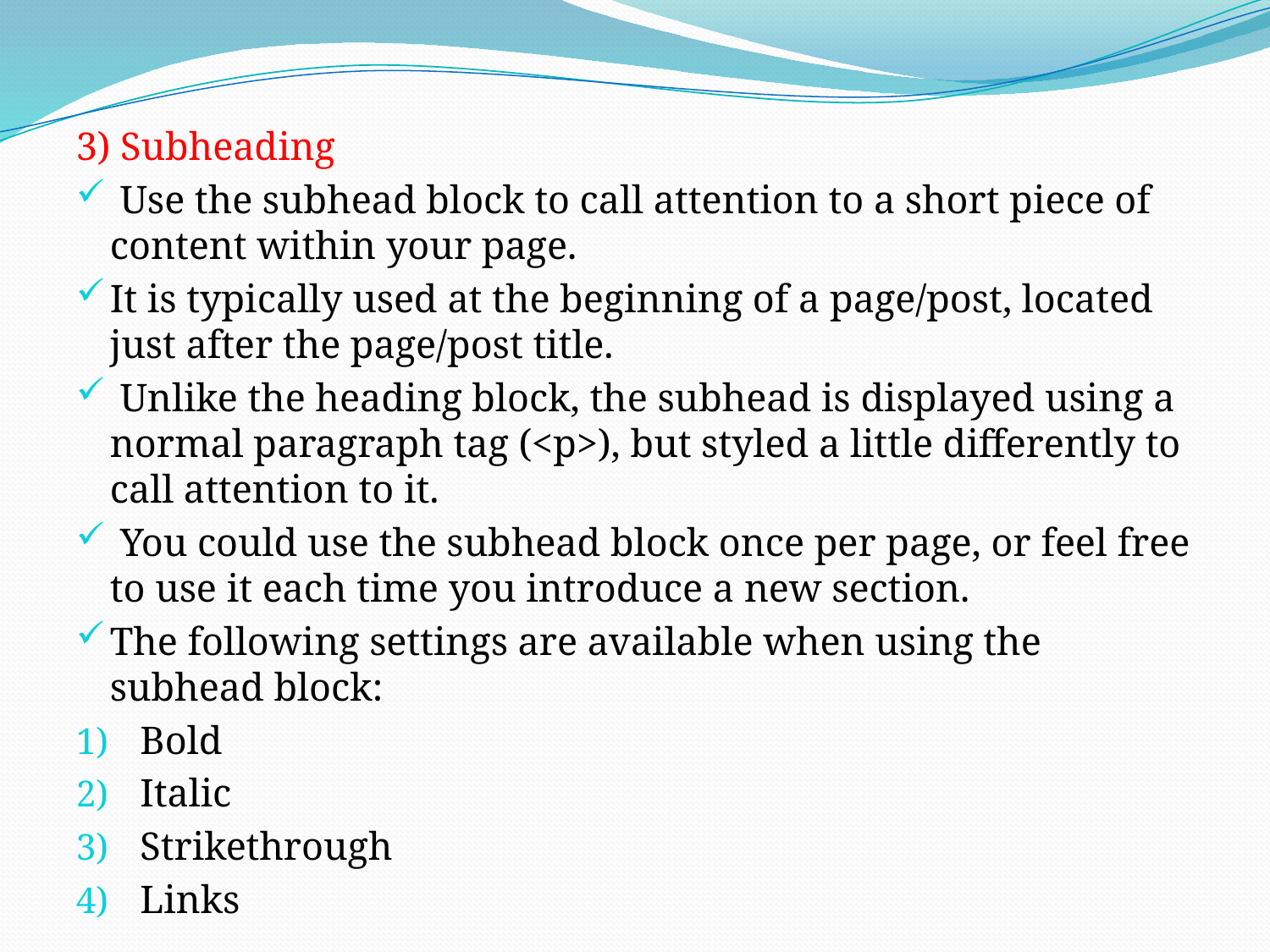

3) Subheading
 Use the subhead block to call attention to a short piece of content within your page.
It is typically used at the beginning of a page/post, located just after the page/post title.
 Unlike the heading block, the subhead is displayed using a normal paragraph tag (<p>), but styled a little differently to call attention to it.
 You could use the subhead block once per page, or feel free to use it each time you introduce a new section.
The following settings are available when using the subhead block:
Bold
Italic
Strikethrough
Links